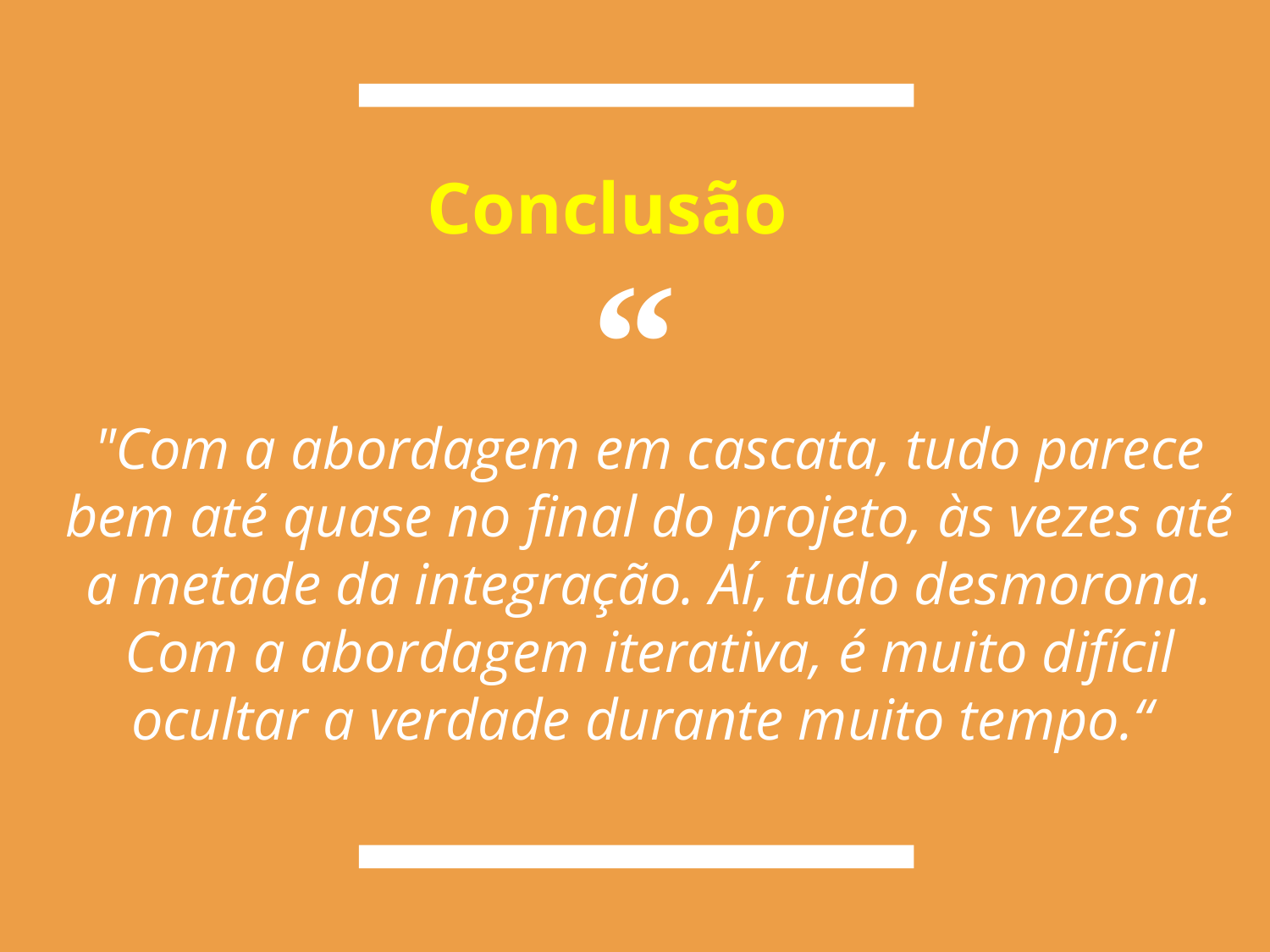

Conclusão
"Com a abordagem em cascata, tudo parece bem até quase no final do projeto, às vezes até a metade da integração. Aí, tudo desmorona. Com a abordagem iterativa, é muito difícil ocultar a verdade durante muito tempo.“